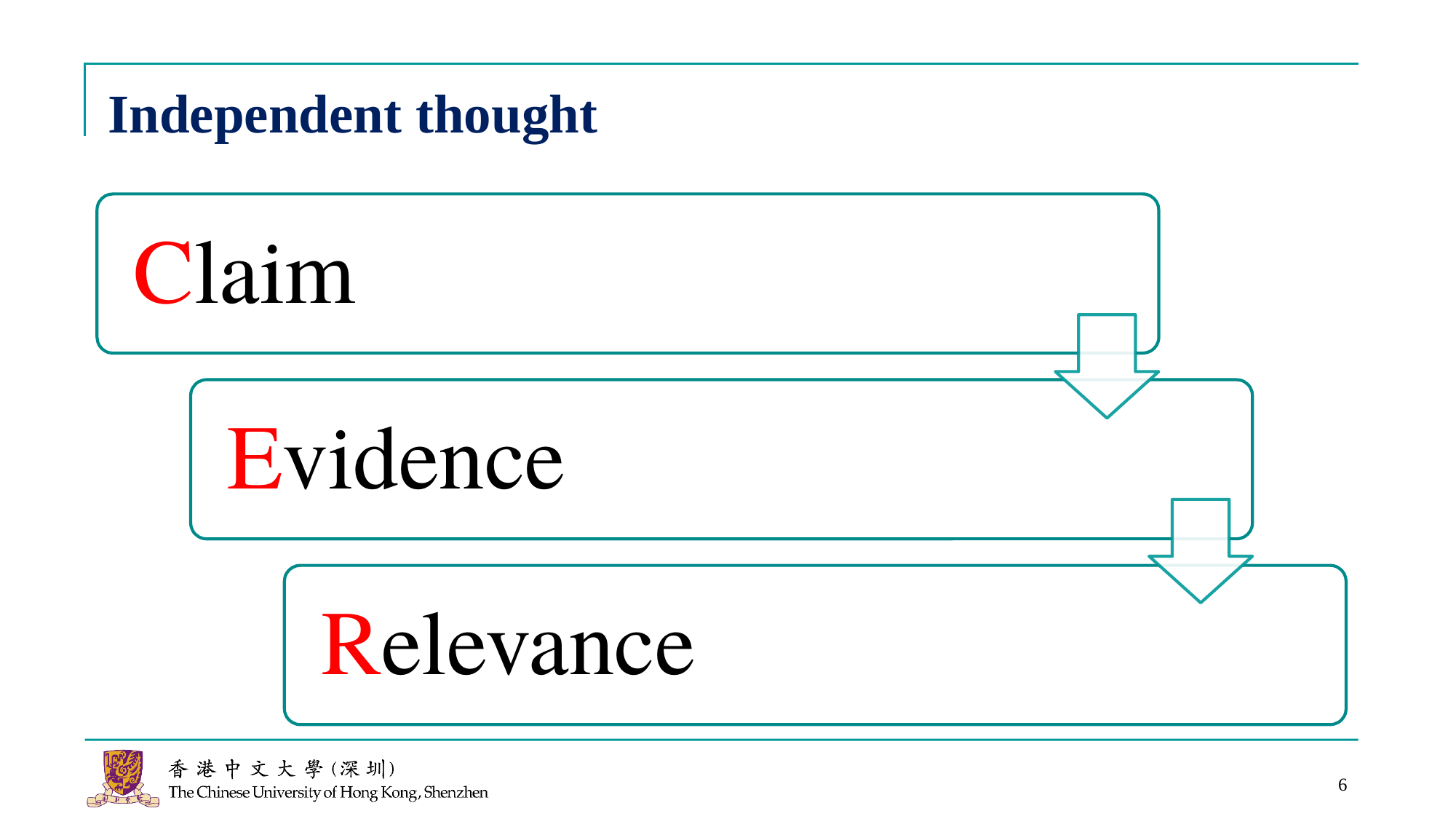

# Independent thought
Claim
Evidence
Relevance

6